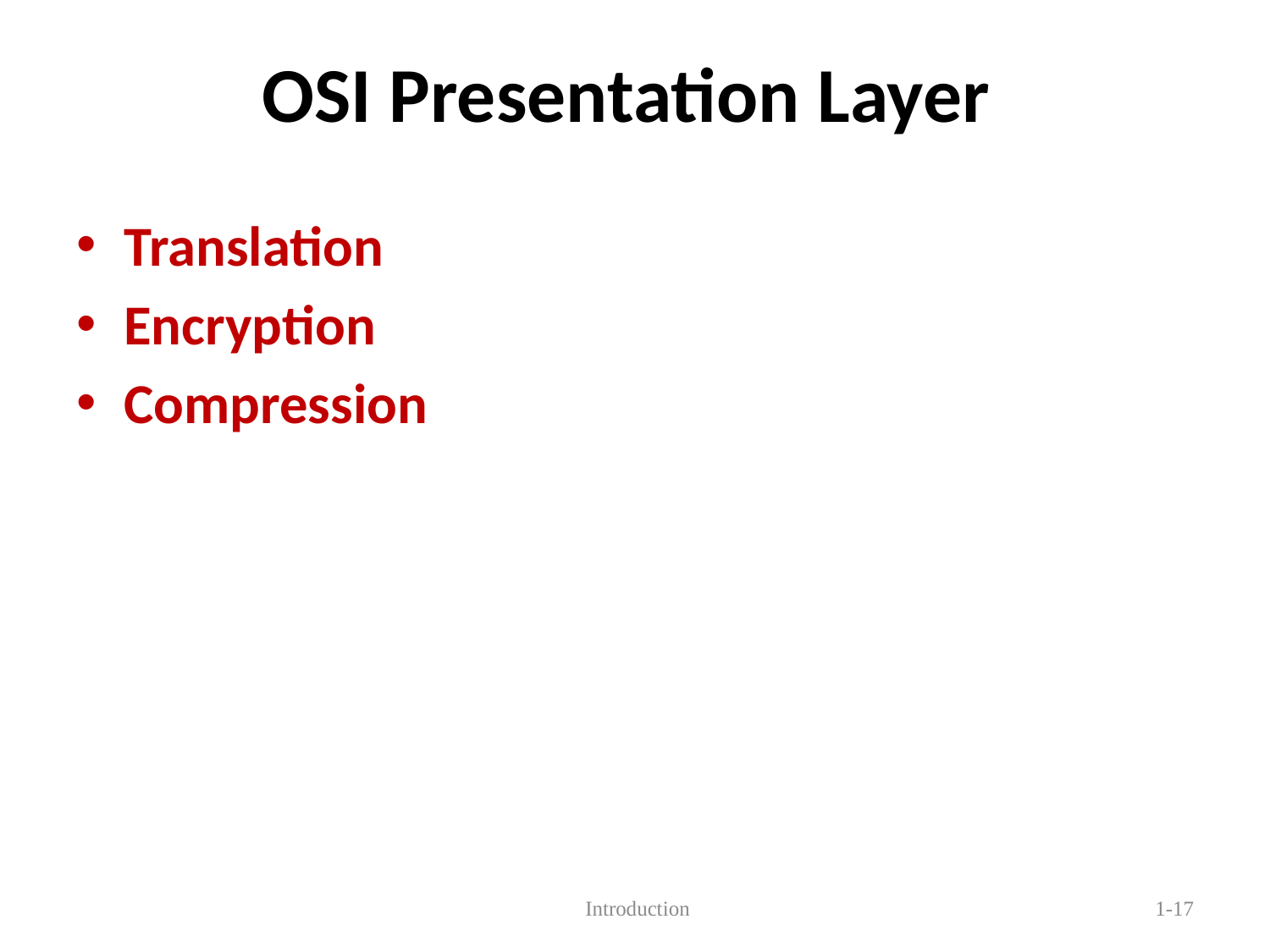

# OSI Presentation Layer
Translation
Encryption
Compression

 Introduction
1-17